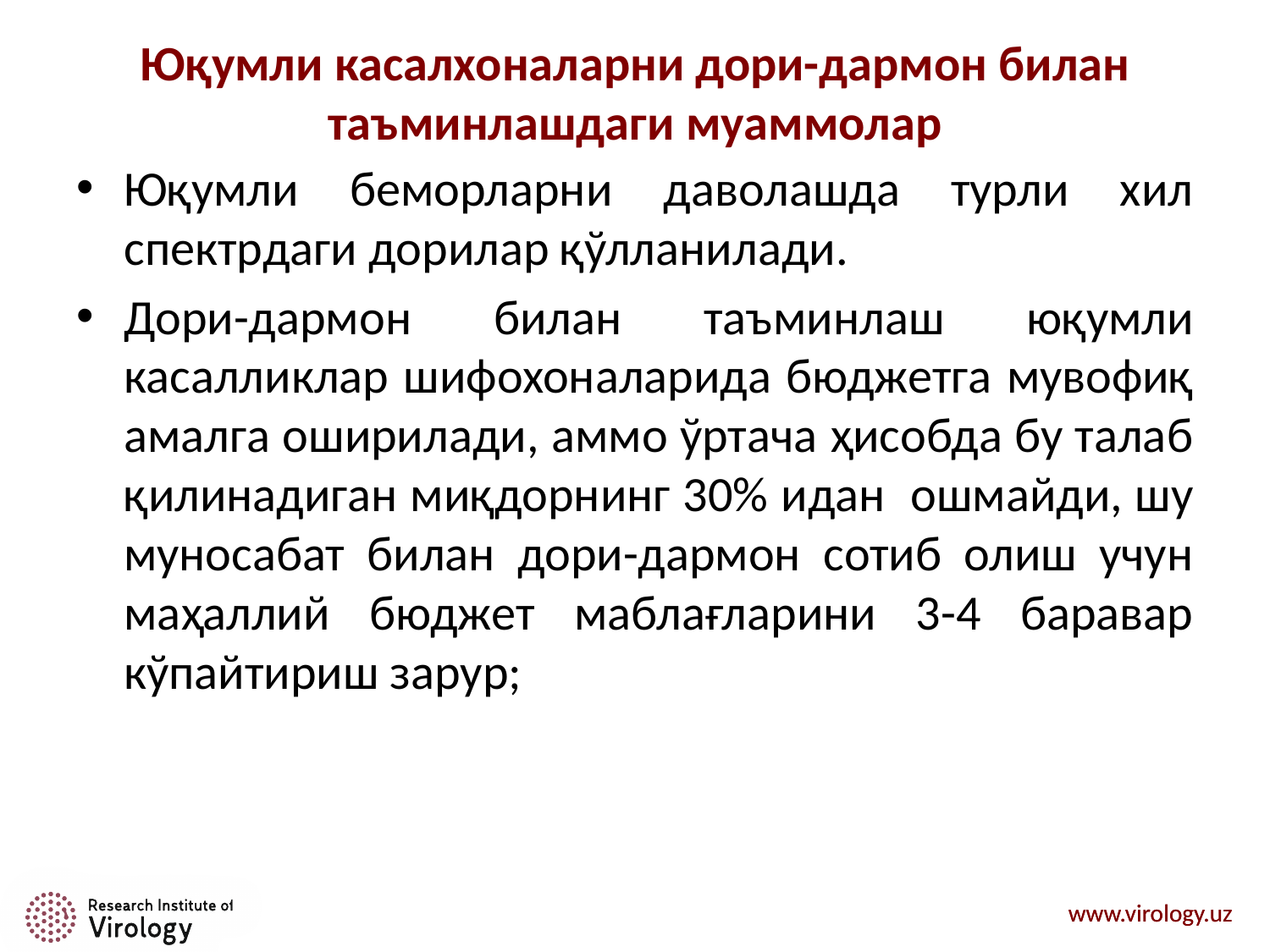

# Юқумли касалхоналарни дори-дармон билан таъминлашдаги муаммолар
Юқумли беморларни даволашда турли хил спектрдаги дорилар қўлланилади.
Дори-дармон билан таъминлаш юқумли касалликлар шифохоналарида бюджетга мувофиқ амалга оширилади, аммо ўртача ҳисобда бу талаб қилинадиган миқдорнинг 30% идан  ошмайди, шу муносабат билан дори-дармон сотиб олиш учун маҳаллий бюджет маблағларини 3-4 баравар кўпайтириш зарур;